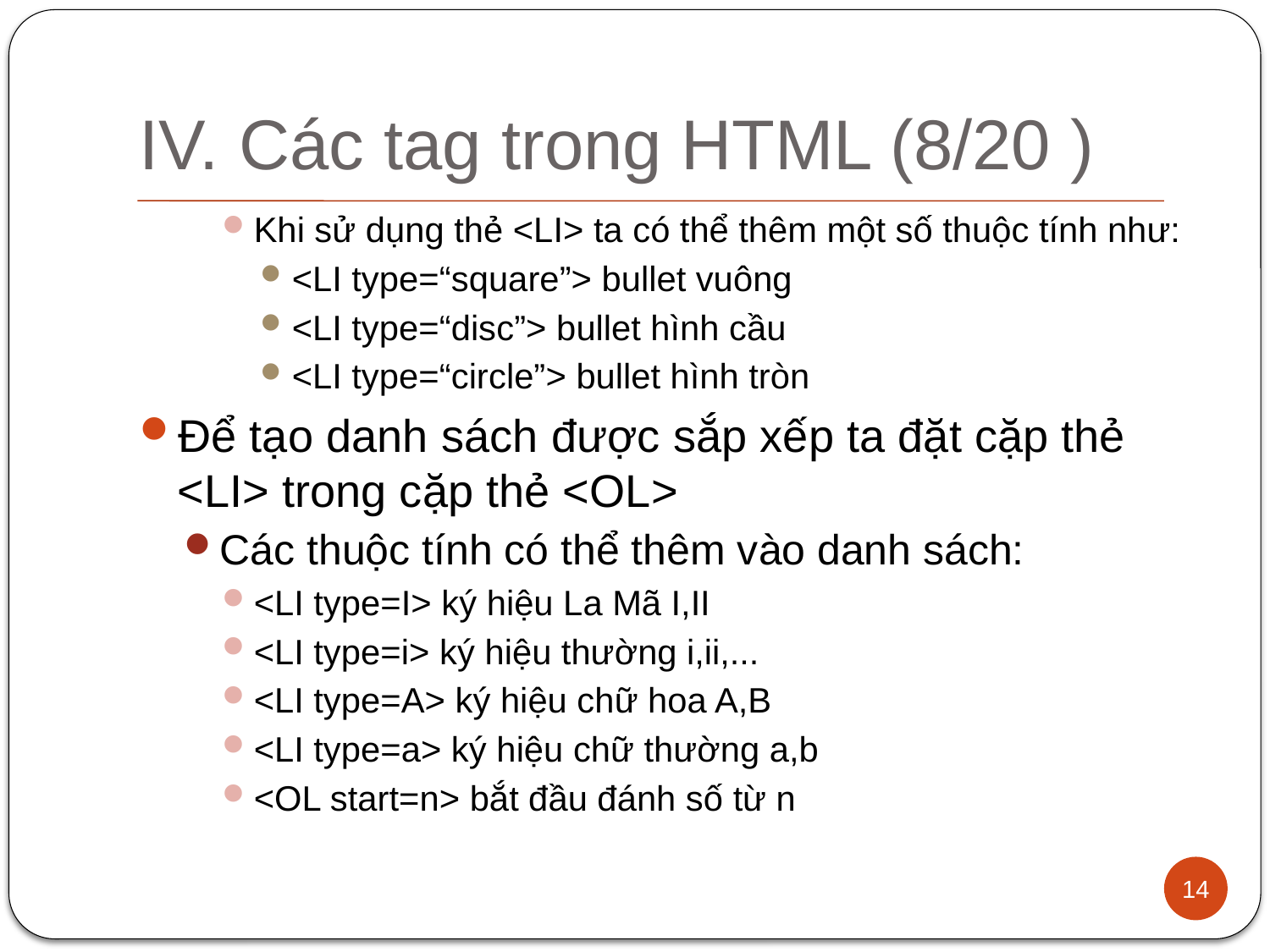

# IV. Các tag trong HTML (8/20 )
Khi sử dụng thẻ <LI> ta có thể thêm một số thuộc tính như:
<LI type=“square”> bullet vuông
<LI type=“disc”> bullet hình cầu
<LI type=“circle”> bullet hình tròn
Để tạo danh sách được sắp xếp ta đặt cặp thẻ <LI> trong cặp thẻ <OL>
Các thuộc tính có thể thêm vào danh sách:
<LI type=I> ký hiệu La Mã I,II
<LI type=i> ký hiệu thường i,ii,...
<LI type=A> ký hiệu chữ hoa A,B
<LI type=a> ký hiệu chữ thường a,b
<OL start=n> bắt đầu đánh số từ n

14